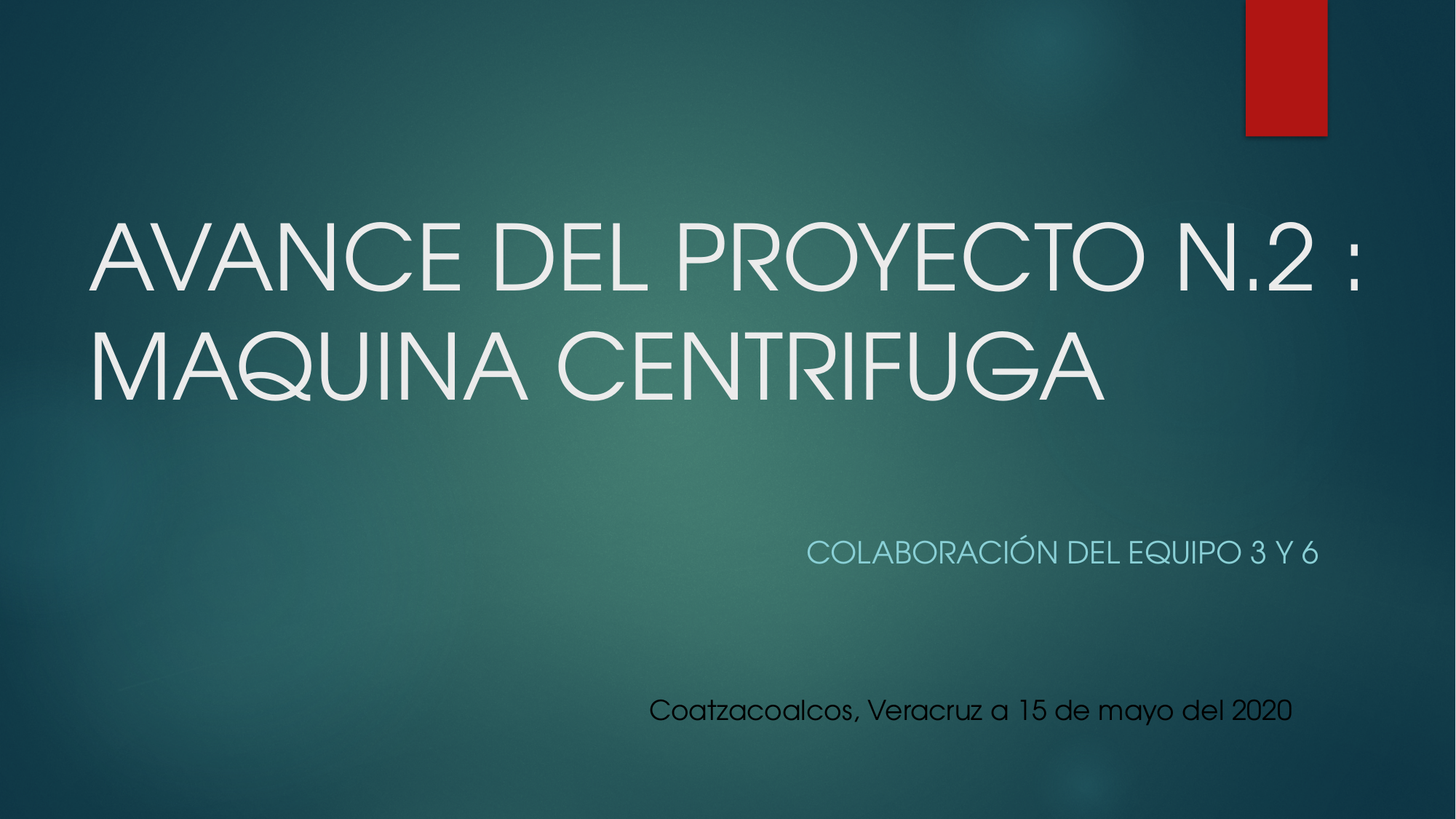

# AVANCE DEL PROYECTO N.2 : MAQUINA CENTRIFUGA
Colaboración del Equipo 3 y 6
Coatzacoalcos, Veracruz a 15 de mayo del 2020